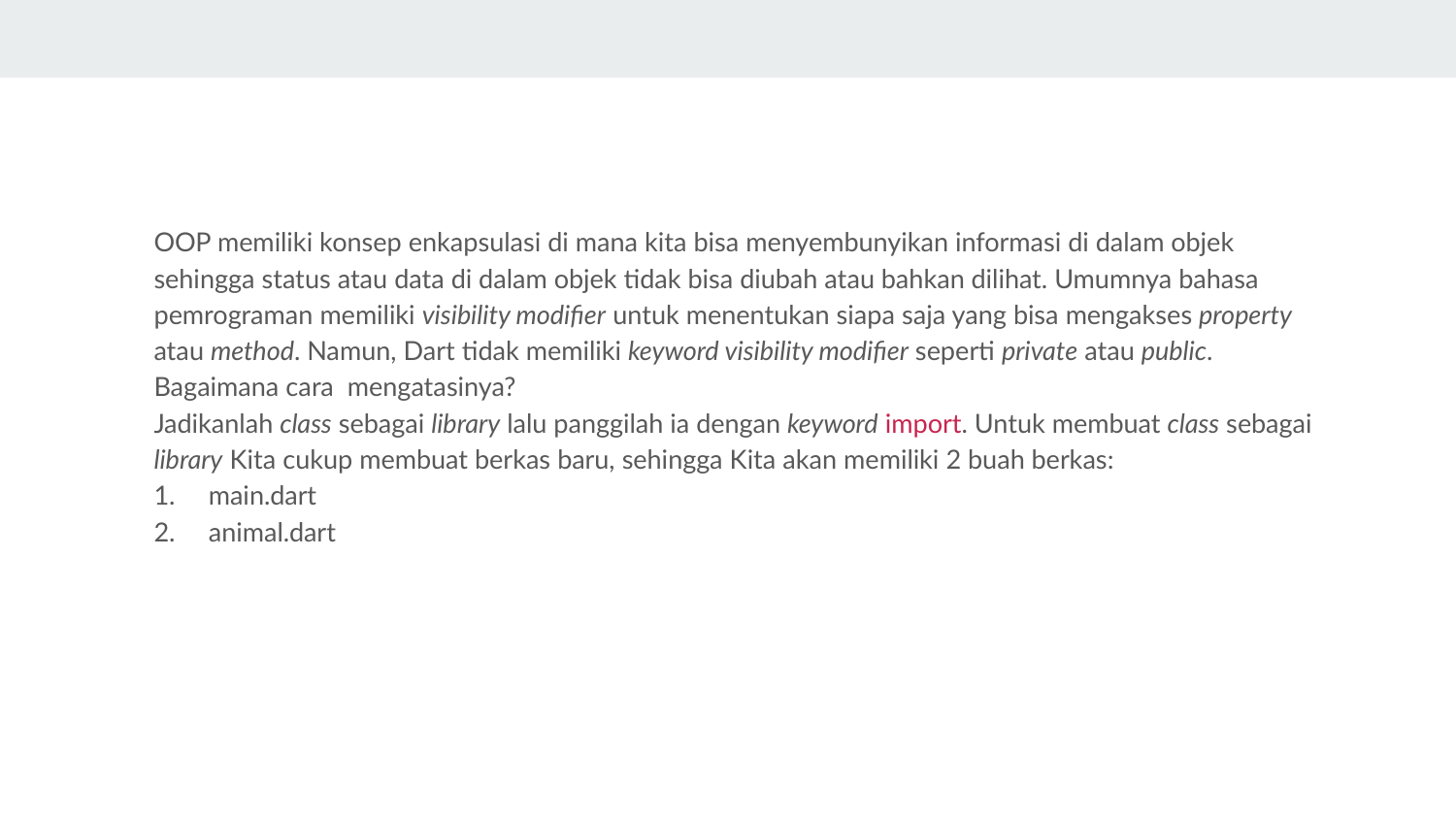

#
OOP memiliki konsep enkapsulasi di mana kita bisa menyembunyikan informasi di dalam objek sehingga status atau data di dalam objek tidak bisa diubah atau bahkan dilihat. Umumnya bahasa pemrograman memiliki visibility modifier untuk menentukan siapa saja yang bisa mengakses property atau method. Namun, Dart tidak memiliki keyword visibility modifier seperti private atau public. Bagaimana cara  mengatasinya?
Jadikanlah class sebagai library lalu panggilah ia dengan keyword import. Untuk membuat class sebagai library Kita cukup membuat berkas baru, sehingga Kita akan memiliki 2 buah berkas:
main.dart
animal.dart